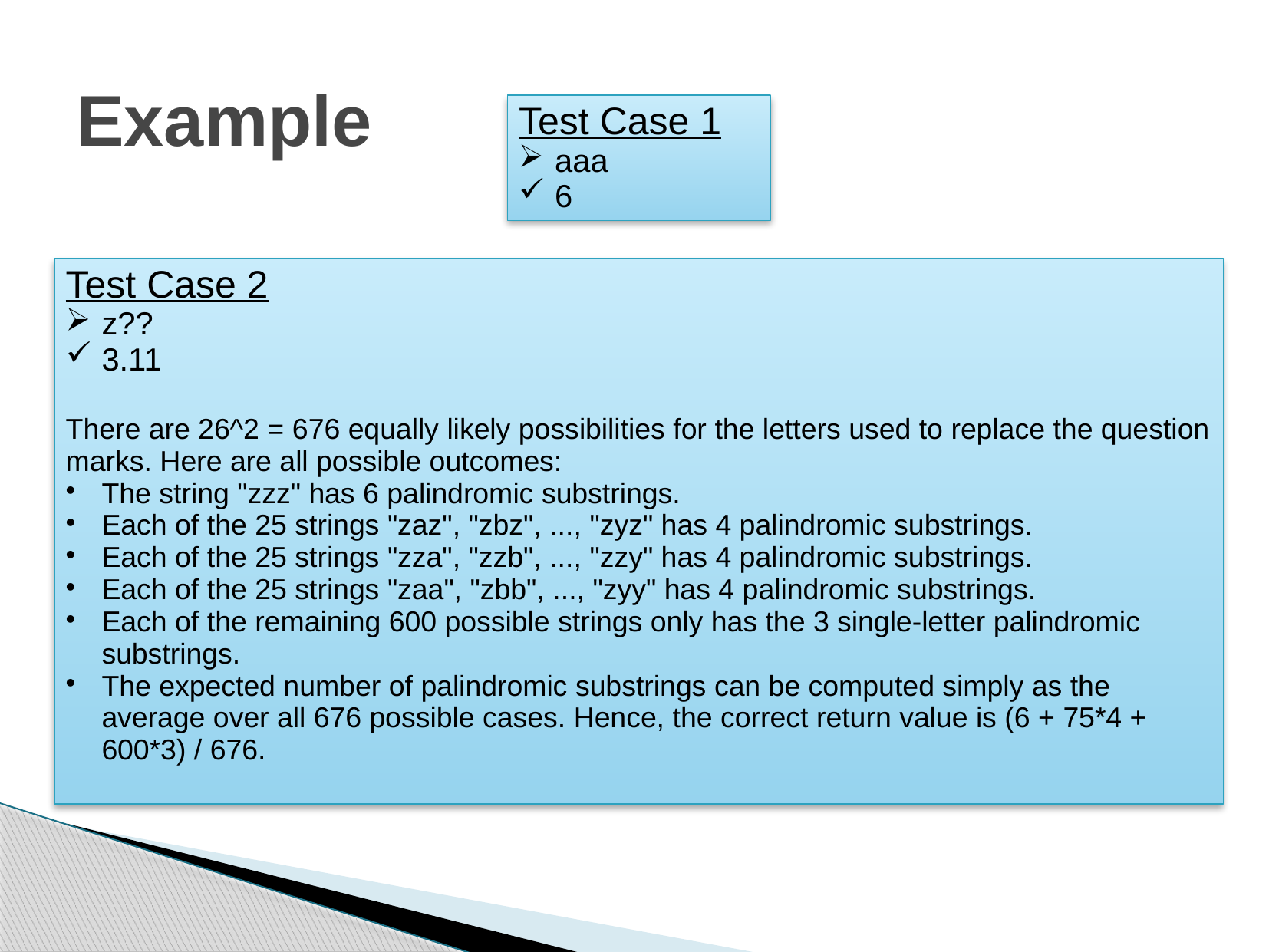

# Example
Test Case 1
aaa
6
Test Case 2
z??
3.11

There are 26^2 = 676 equally likely possibilities for the letters used to replace the question marks. Here are all possible outcomes:
The string "zzz" has 6 palindromic substrings.
Each of the 25 strings "zaz", "zbz", ..., "zyz" has 4 palindromic substrings.
Each of the 25 strings "zza", "zzb", ..., "zzy" has 4 palindromic substrings.
Each of the 25 strings "zaa", "zbb", ..., "zyy" has 4 palindromic substrings.
Each of the remaining 600 possible strings only has the 3 single-letter palindromic substrings.
The expected number of palindromic substrings can be computed simply as the average over all 676 possible cases. Hence, the correct return value is (6 + 75*4 + 600*3) / 676.